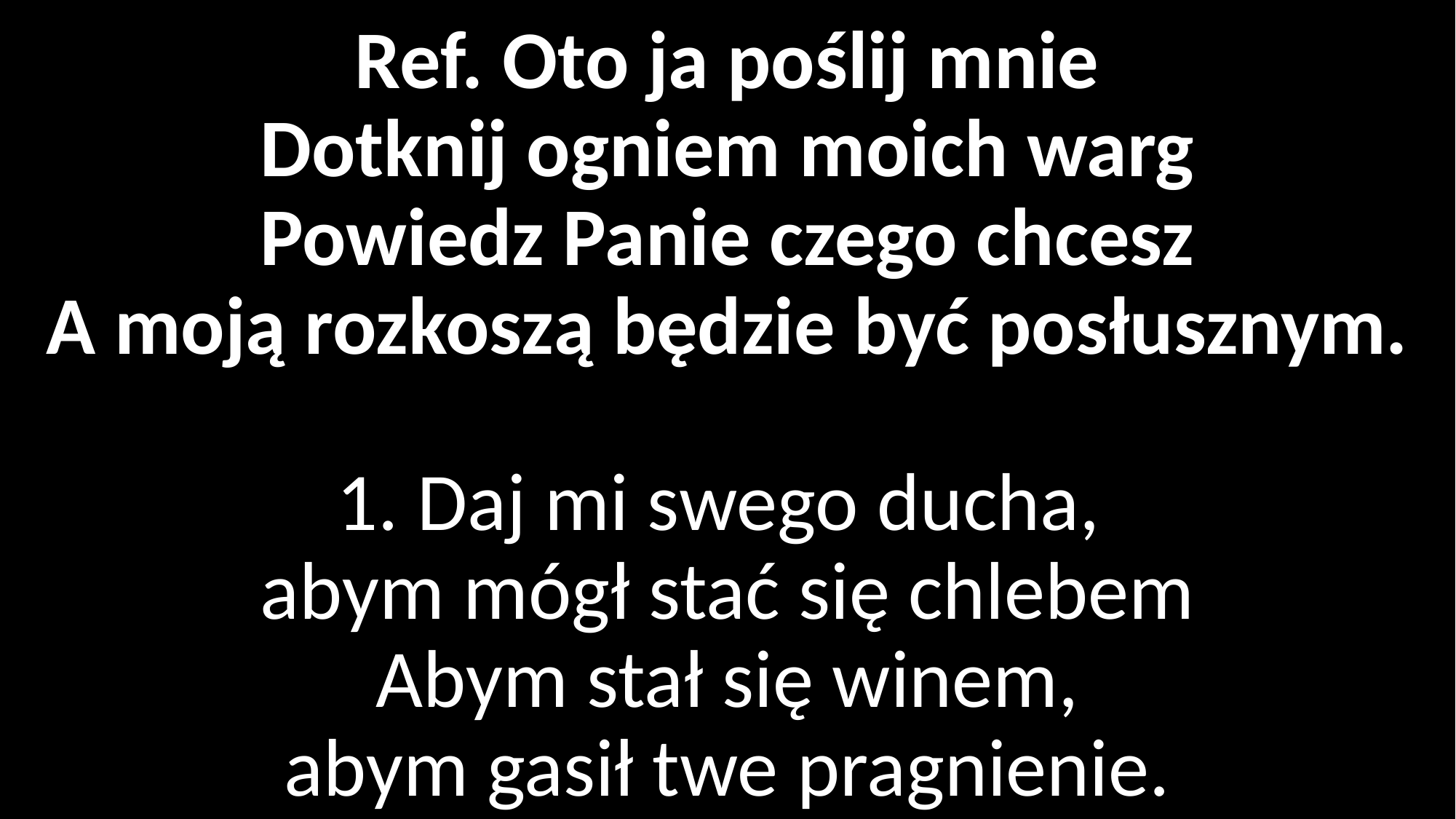

# Ref. Oto ja poślij mnie Dotknij ogniem moich warg Powiedz Panie czego chcesz A moją rozkoszą będzie być posłusznym. 1. Daj mi swego ducha, abym mógł stać się chlebem Abym stał się winem, abym gasił twe pragnienie.